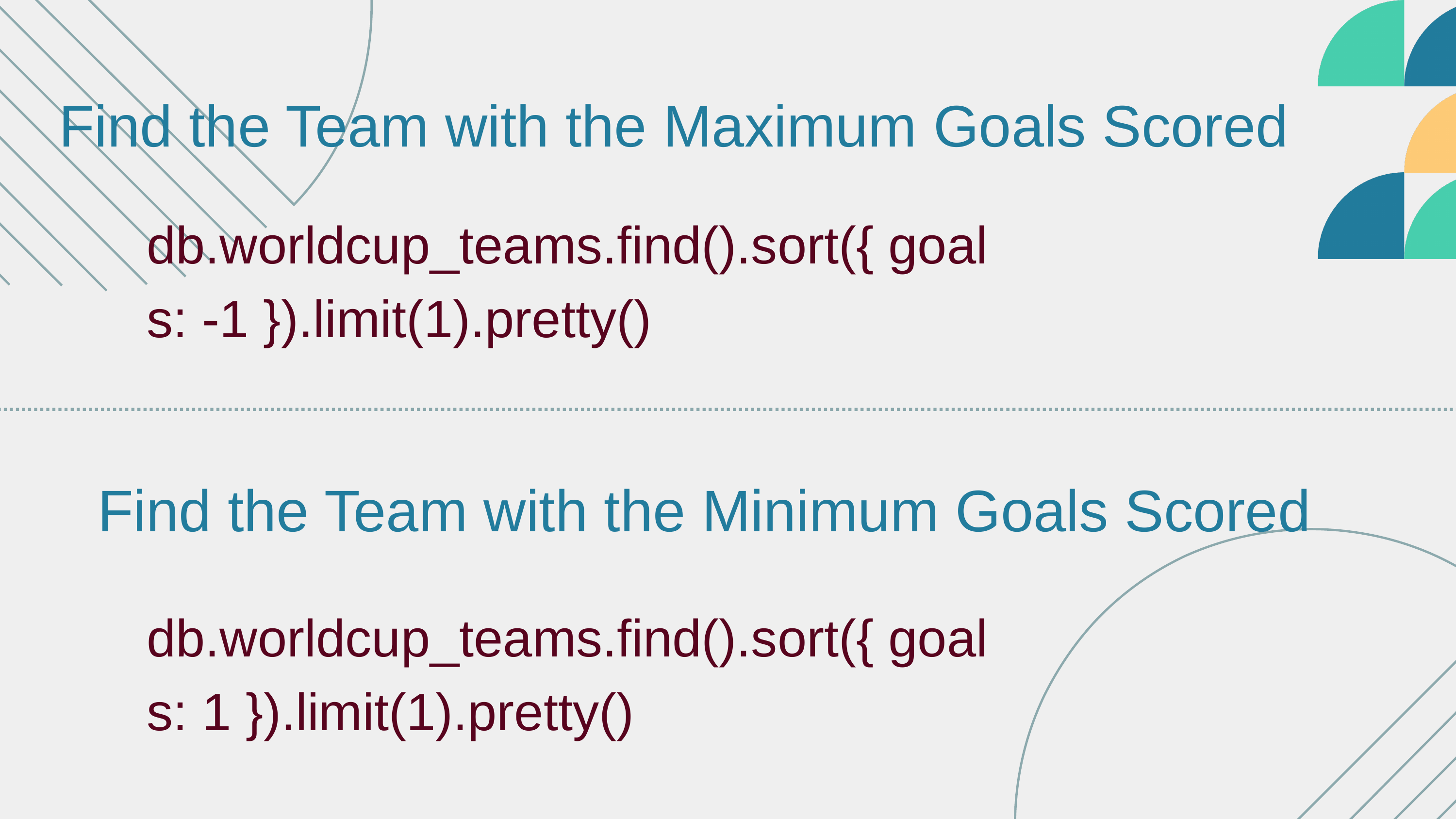

Find the Team with the Maximum Goals Scored

db.worldcup_teams.find().sort({ goals: -1 }).limit(1).pretty()

 Find the Team with the Minimum Goals Scored

db.worldcup_teams.find().sort({ goals: 1 }).limit(1).pretty()